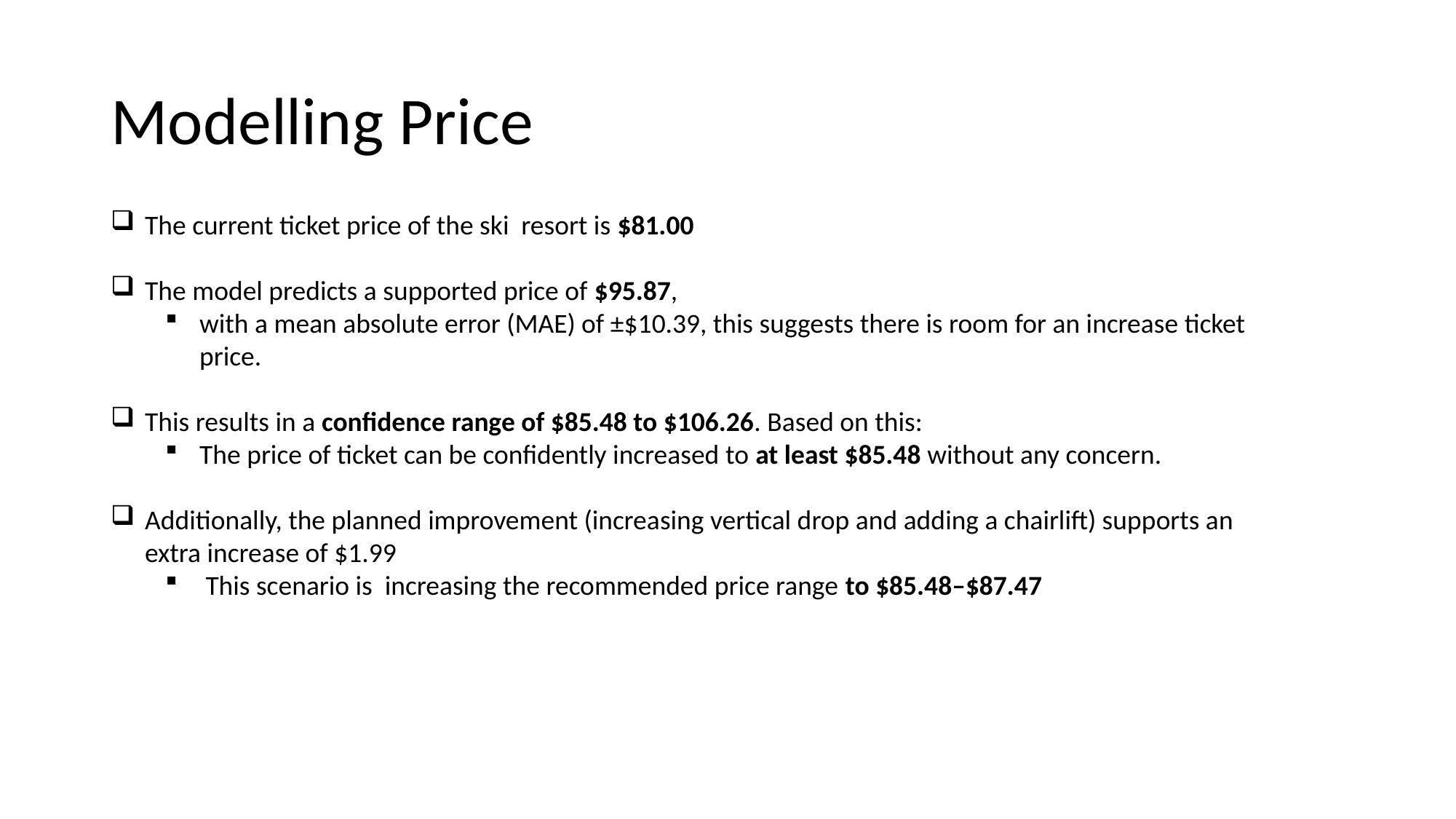

# Modelling Price
The current ticket price of the ski  resort is $81.00

The model predicts a supported price of $95.87,
with a mean absolute error (MAE) of ±$10.39, this suggests there is room for an increase ticket price.

This results in a confidence range of $85.48 to $106.26. Based on this:
The price of ticket can be confidently increased to at least $85.48 without any concern.

Additionally, the planned improvement (increasing vertical drop and adding a chairlift) supports an extra increase of $1.99
 This scenario is  increasing the recommended price range to $85.48–$87.47